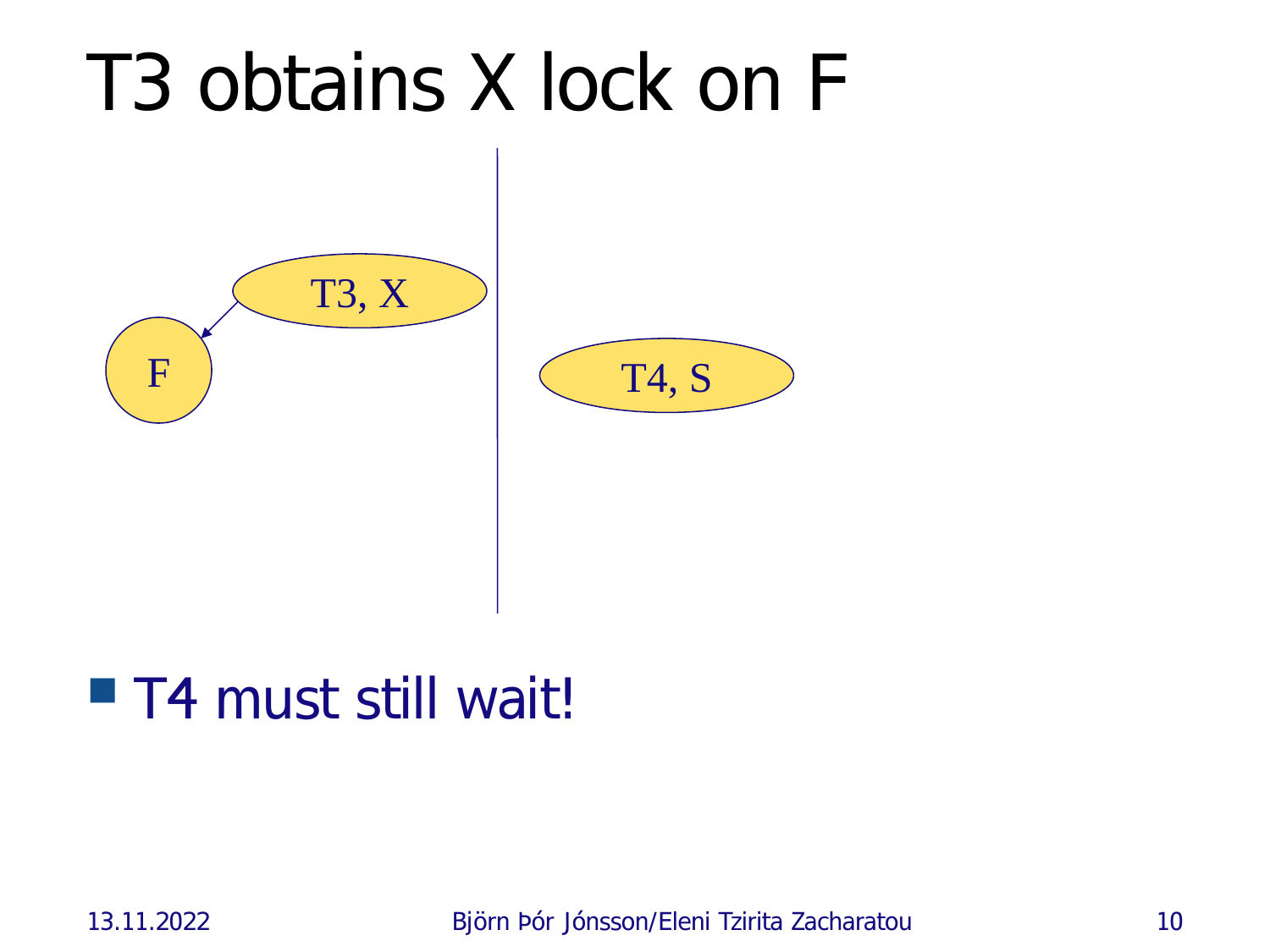

# T3 obtains X lock on F

T3, X

F
T4, S
T4 must still wait!
13.11.2022
Björn Þór Jónsson/Eleni Tzirita Zacharatou
10